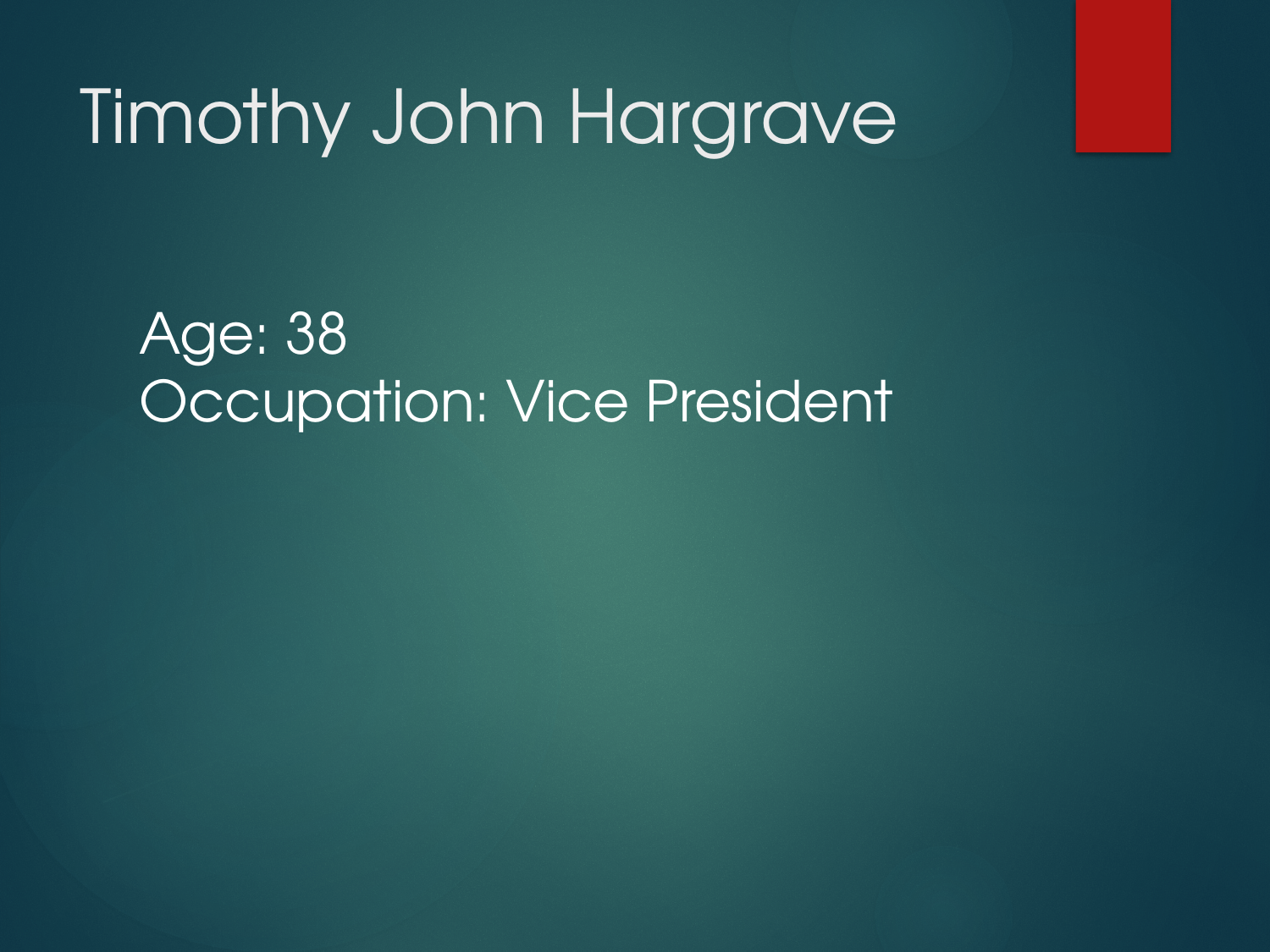

# Timothy John Hargrave

Age: 38
Occupation: Vice President